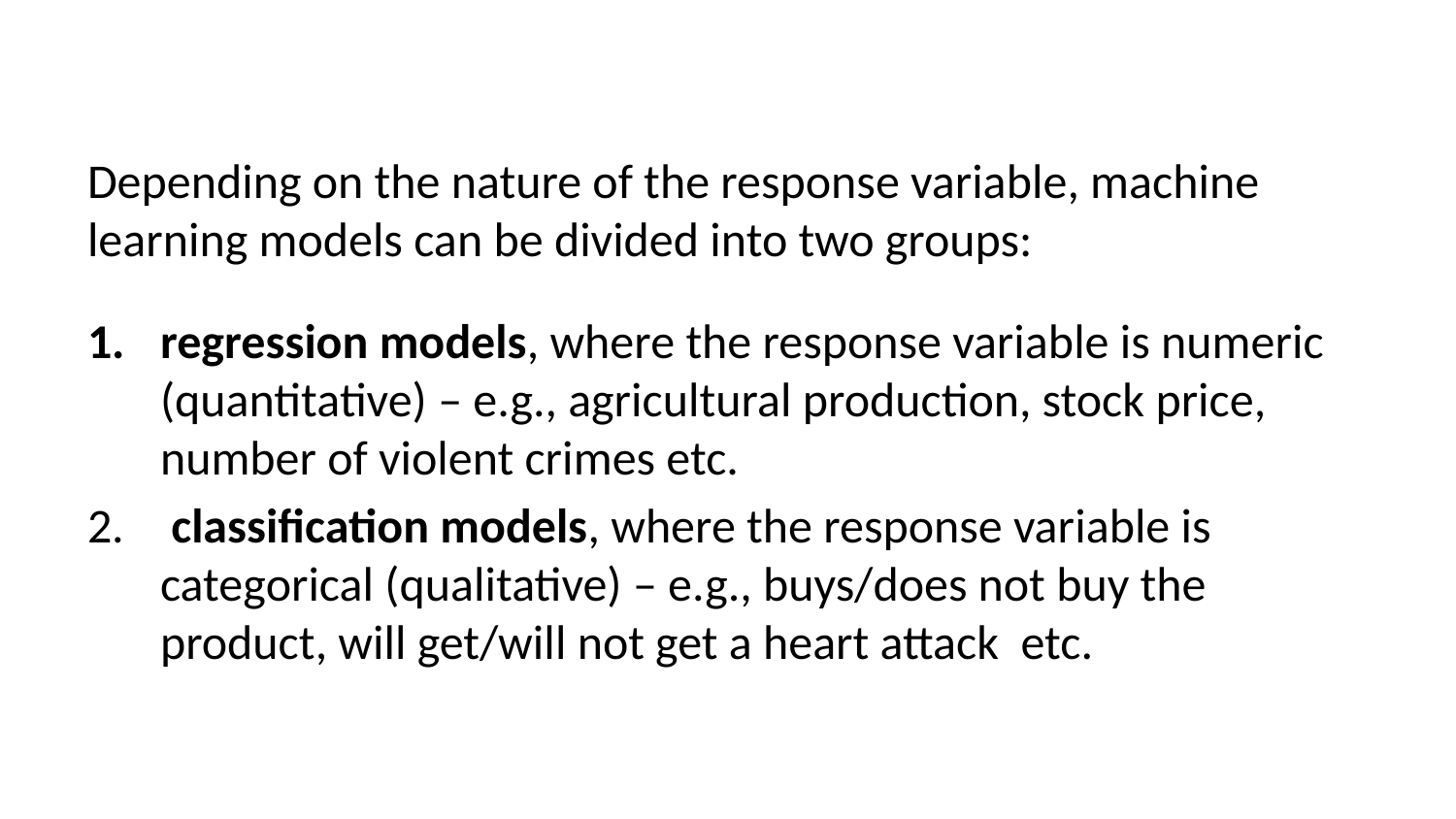

Depending on the nature of the response variable, machine learning models can be divided into two groups:

regression models, where the response variable is numeric (quantitative) – e.g., agricultural production, stock price, number of violent crimes etc.
 classification models, where the response variable is categorical (qualitative) – e.g., buys/does not buy the product, will get/will not get a heart attack  etc.